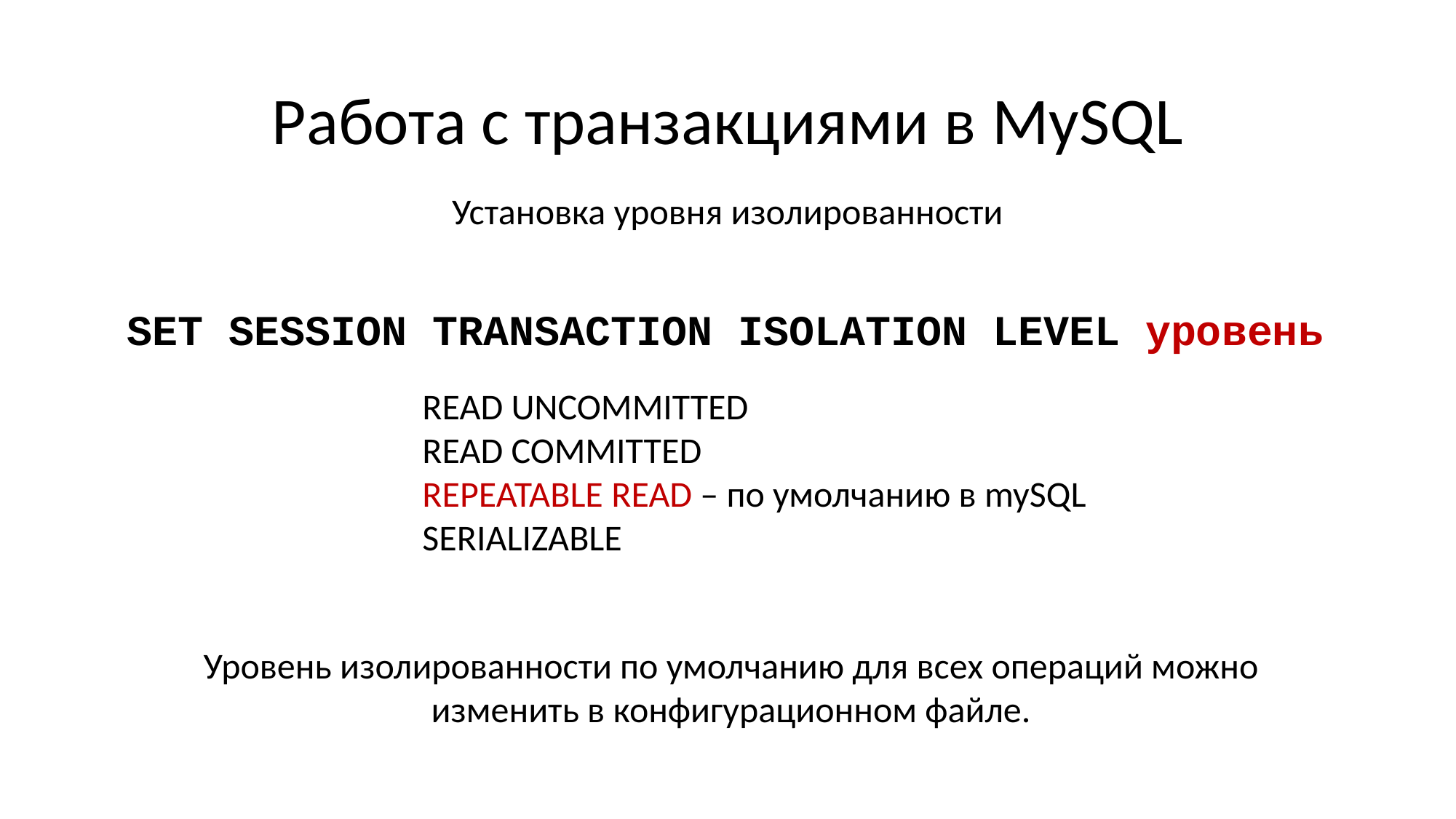

# Работа с транзакциями в MySQL
Установка уровня изолированности
SET SESSION TRANSACTION ISOLATION LEVEL уровень
READ UNCOMMITTED
READ COMMITTED
REPEATABLE READ – по умолчанию в mySQL
SERIALIZABLE
Уровень изолированности по умолчанию для всех операций можно изменить в конфигурационном файле.